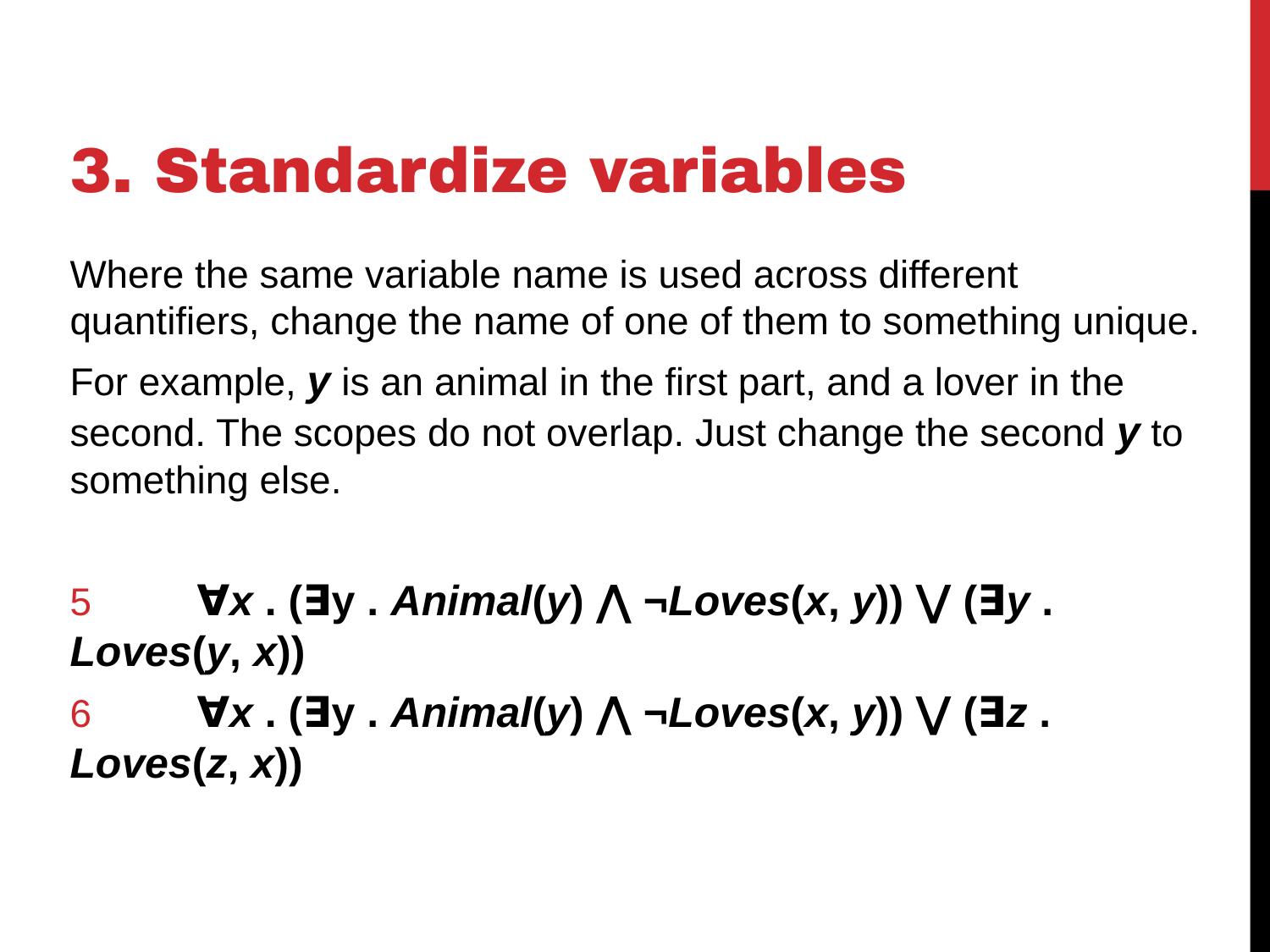

# 3. Standardize variables
Where the same variable name is used across different quantifiers, change the name of one of them to something unique.
For example, y is an animal in the first part, and a lover in the second. The scopes do not overlap. Just change the second y to something else.

5	∀x . (∃y . Animal(y) ⋀ ¬Loves(x, y)) ⋁ (∃y . Loves(y, x))
6	∀x . (∃y . Animal(y) ⋀ ¬Loves(x, y)) ⋁ (∃z . Loves(z, x))